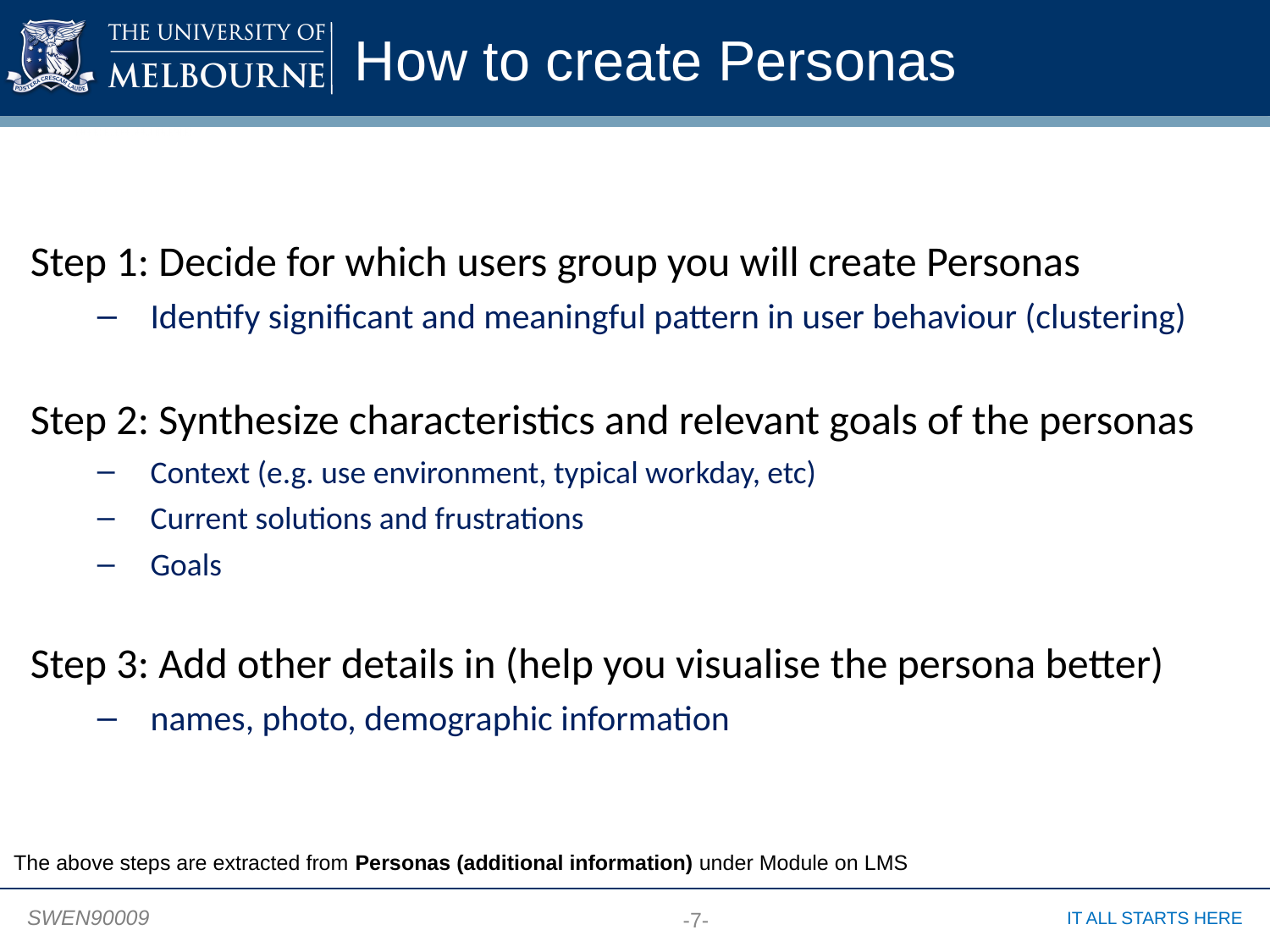

# How to create Personas
Step 1: Decide for which users group you will create Personas
Identify significant and meaningful pattern in user behaviour (clustering)

Step 2: Synthesize characteristics and relevant goals of the personas
Context (e.g. use environment, typical workday, etc)
Current solutions and frustrations
Goals

Step 3: Add other details in (help you visualise the persona better)
names, photo, demographic information
The above steps are extracted from Personas (additional information) under Module on LMS
-7-